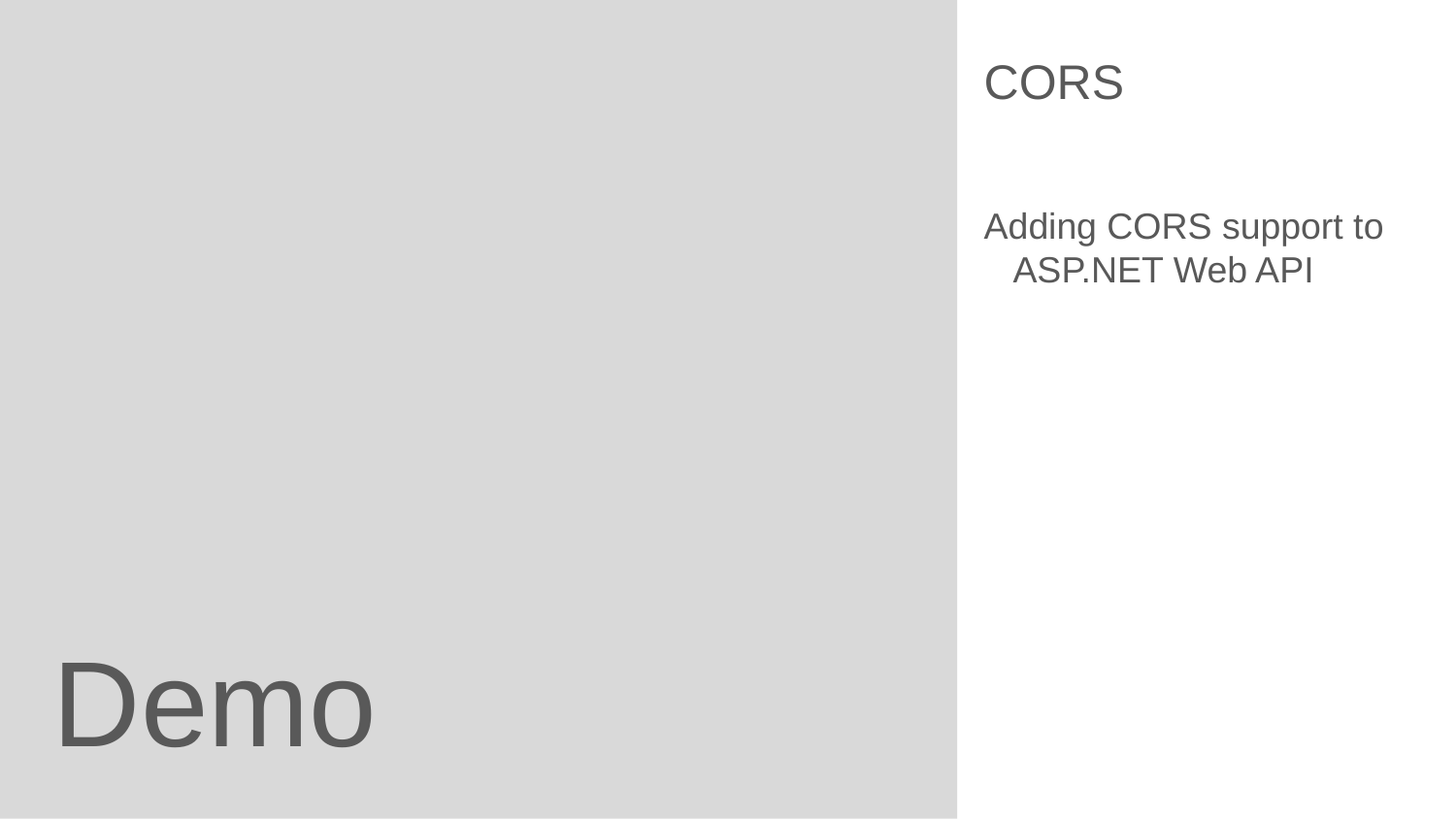

CORS

Adding CORS support to ASP.NET Web API